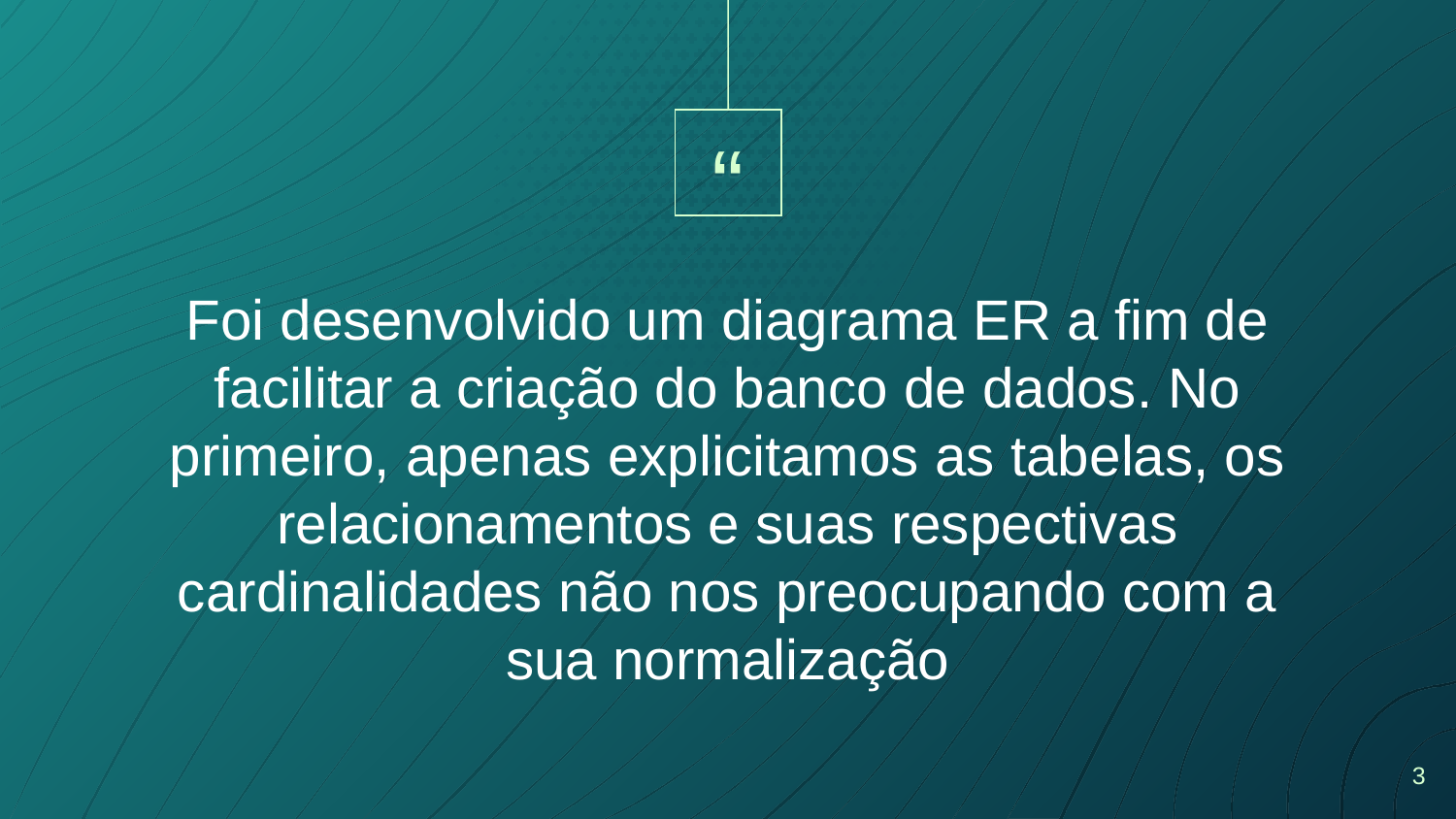

Foi desenvolvido um diagrama ER a fim de facilitar a criação do banco de dados. No primeiro, apenas explicitamos as tabelas, os relacionamentos e suas respectivas cardinalidades não nos preocupando com a sua normalização
3